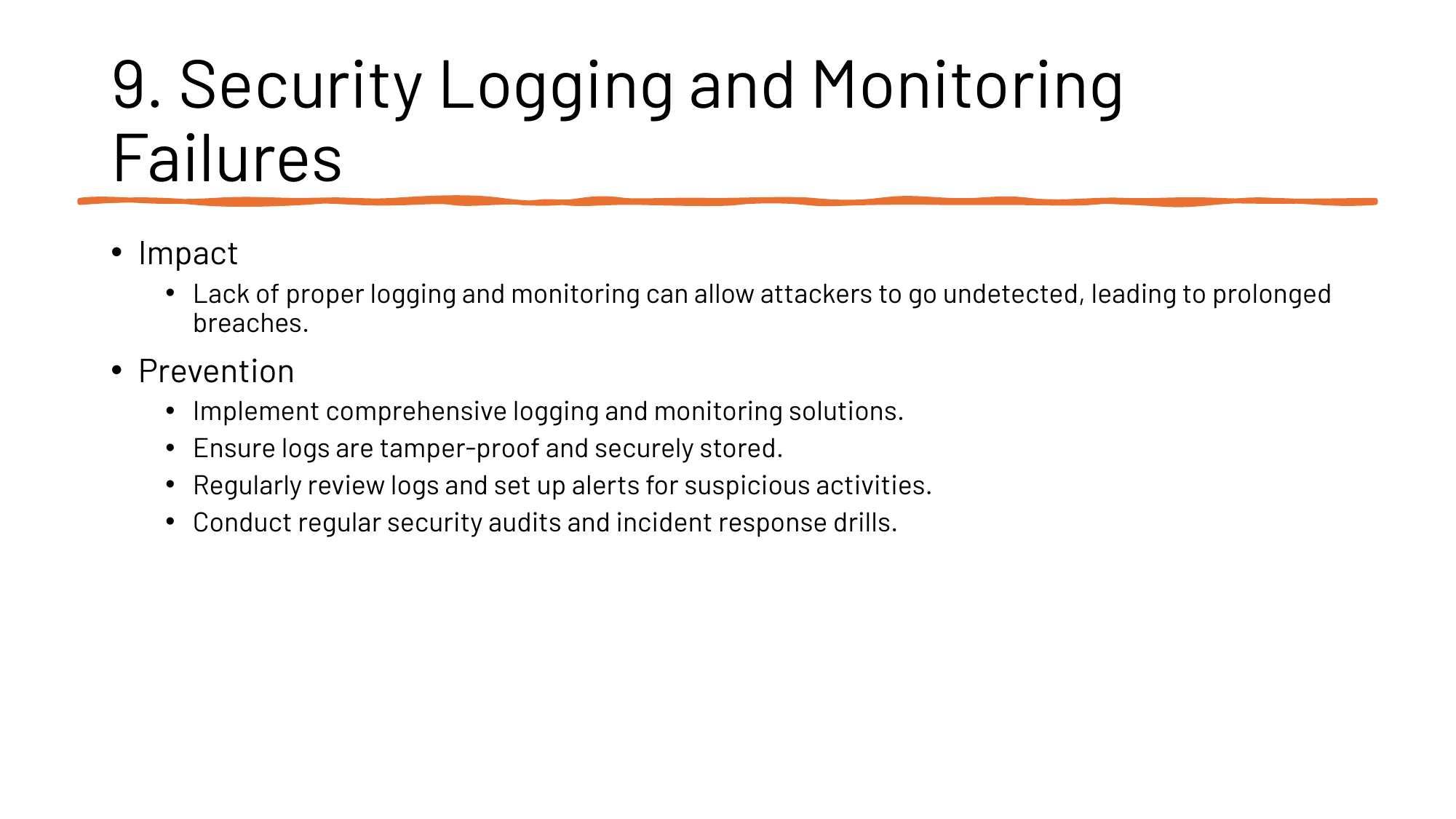

# 9. Security Logging and Monitoring Failures

Impact
Lack of proper logging and monitoring can allow attackers to go undetected, leading to prolonged breaches.
Prevention
Implement comprehensive logging and monitoring solutions.
Ensure logs are tamper-proof and securely stored.
Regularly review logs and set up alerts for suspicious activities.
Conduct regular security audits and incident response drills.